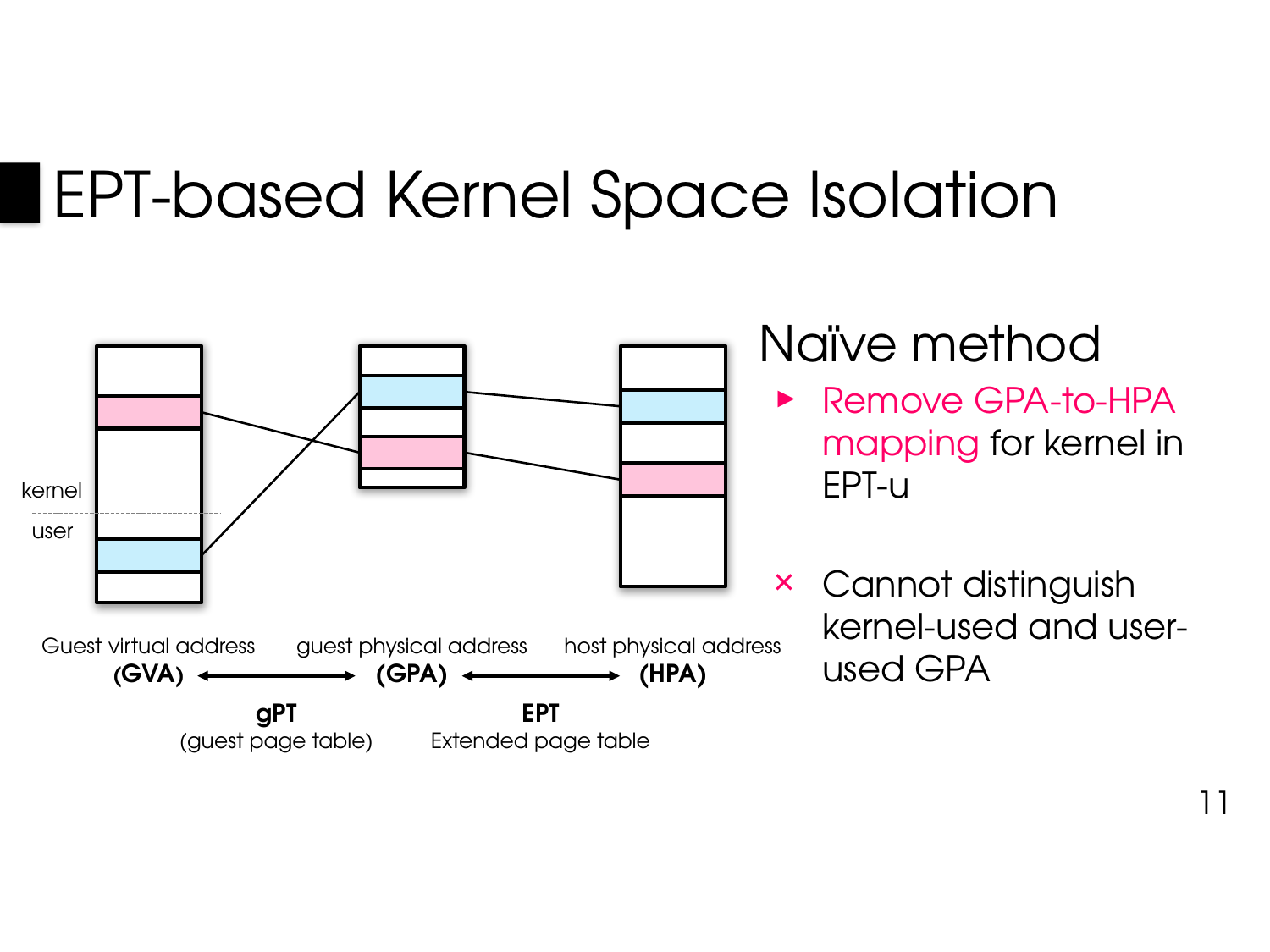

# EPT-based Kernel Space Isolation

Naïve method
Remove GPA-to-HPA mapping for kernel in EPT-u

Cannot distinguish kernel-used and user-used GPA

kernel
user

Guest virtual address
(GVA)
guest physical address
(GPA)
host physical address
(HPA)
gPT
(guest page table)
EPT
Extended page table
11